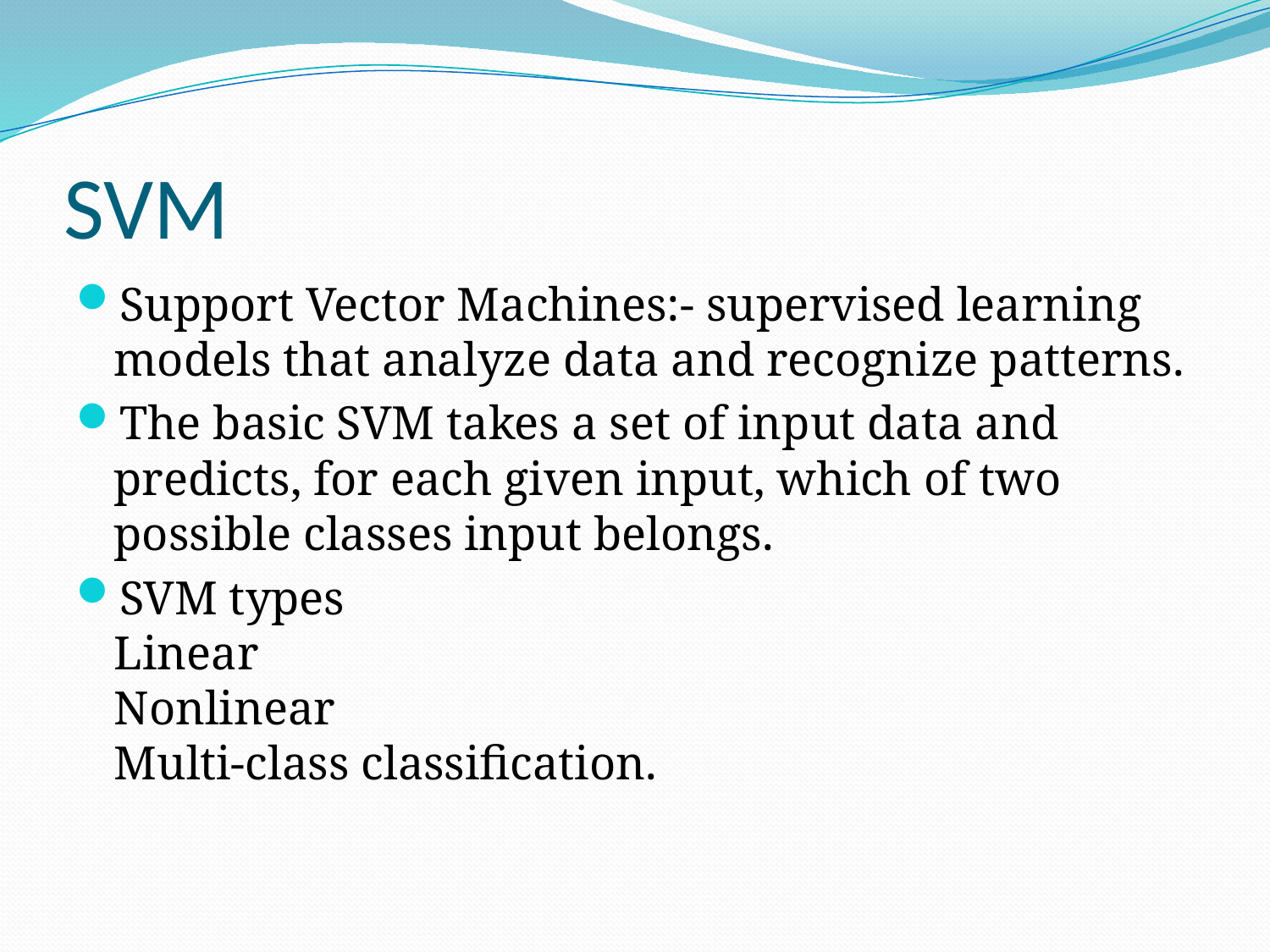

# SVM
Support Vector Machines:- supervised learning models that analyze data and recognize patterns.
The basic SVM takes a set of input data and predicts, for each given input, which of two possible classes input belongs.
SVM types
Linear
Nonlinear 
Multi-class classification.